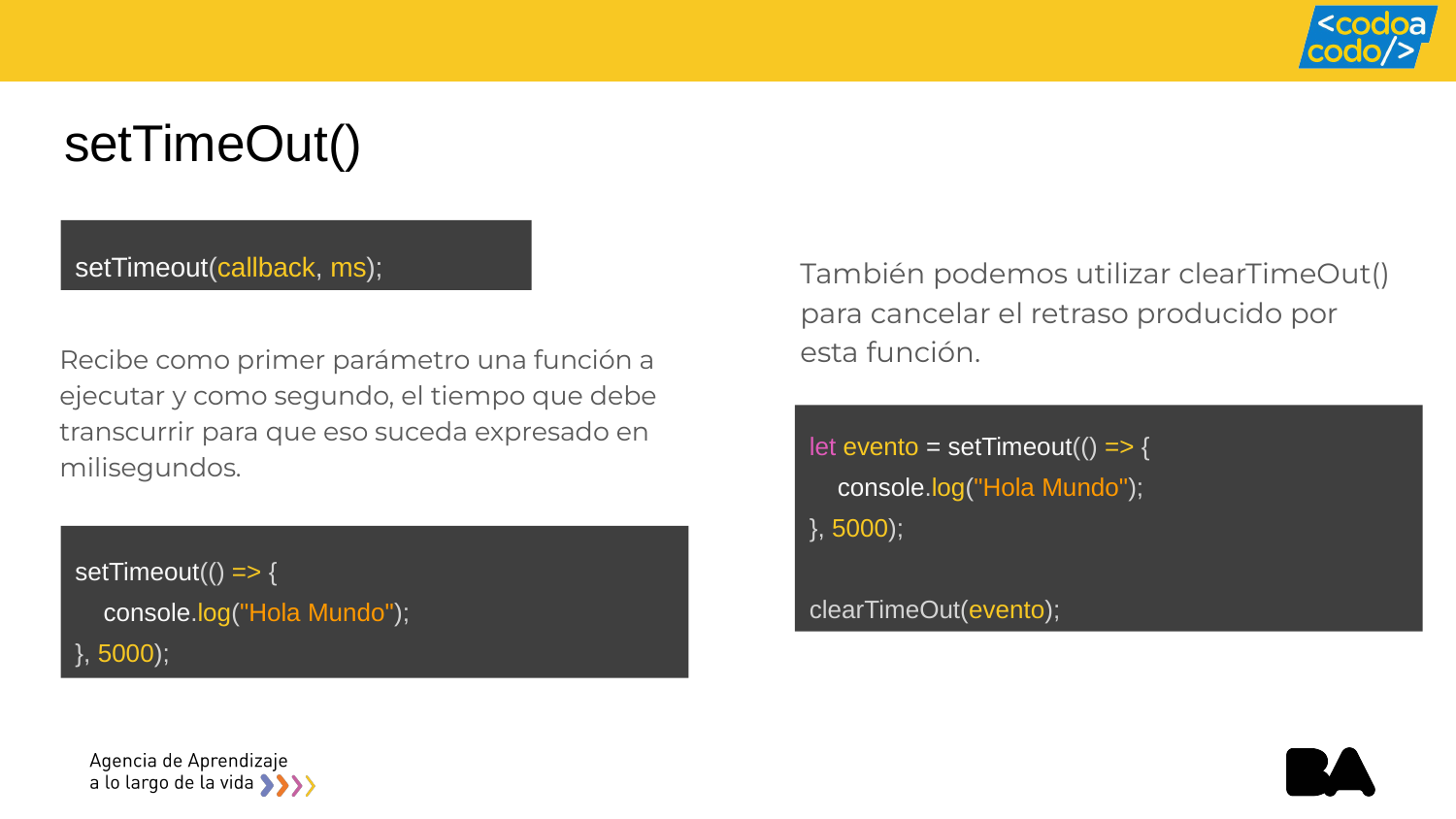

# setTimeOut()

setTimeout(callback, ms);
También podemos utilizar clearTimeOut() para cancelar el retraso producido por esta función.
Recibe como primer parámetro una función a ejecutar y como segundo, el tiempo que debe transcurrir para que eso suceda expresado en milisegundos.

let evento = setTimeout(() => {
    console.log("Hola Mundo");
}, 5000);

clearTimeOut(evento);

setTimeout(() => {
    console.log("Hola Mundo");
}, 5000);